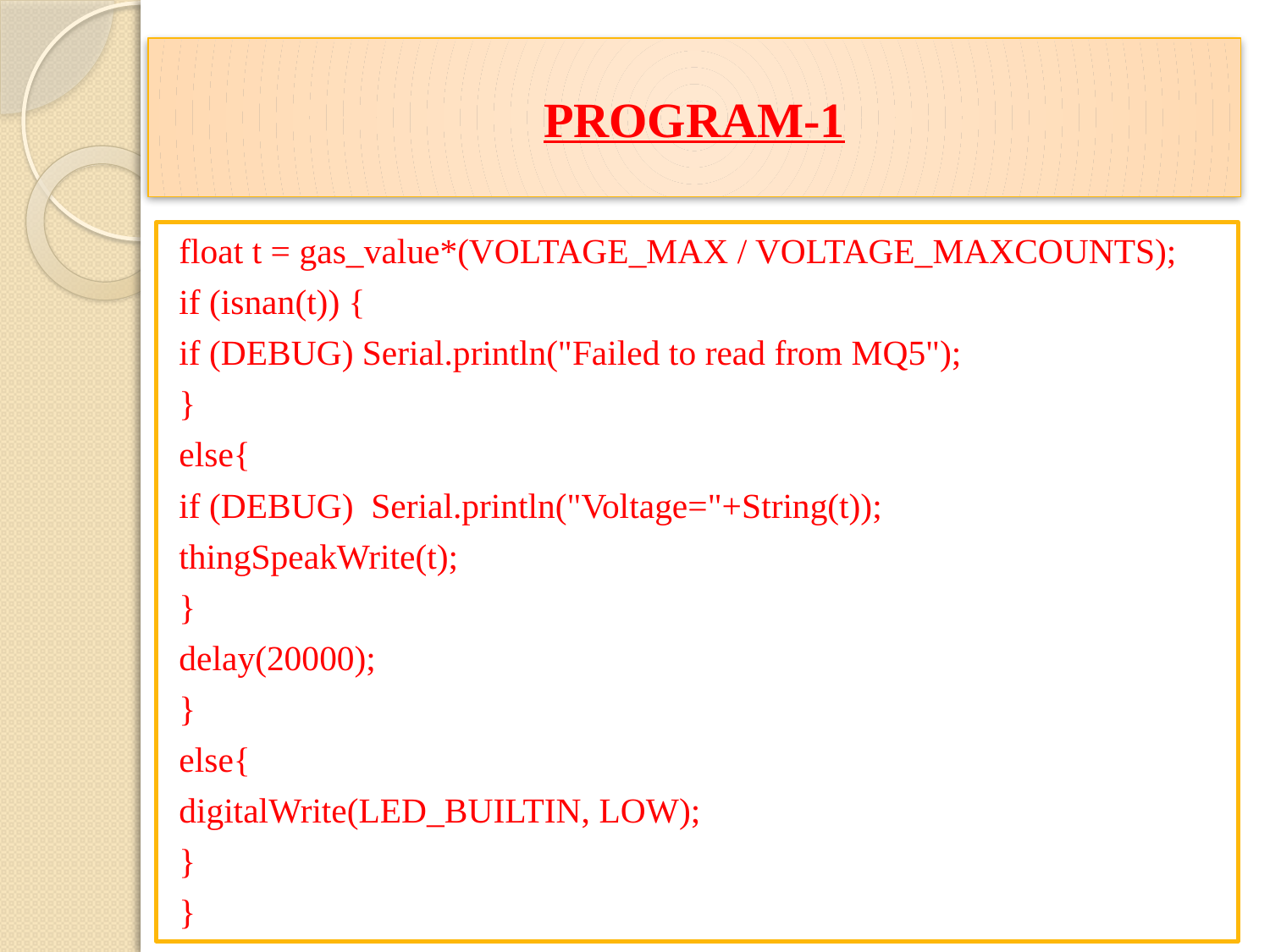

# PROGRAM-1
float t = gas_value*(VOLTAGE_MAX / VOLTAGE_MAXCOUNTS);
if (isnan(t)) {
if (DEBUG) Serial.println("Failed to read from MQ5");
}
else{
if (DEBUG)  Serial.println("Voltage="+String(t));
thingSpeakWrite(t);
}
delay(20000);
}
else{
digitalWrite(LED_BUILTIN, LOW);
}
}